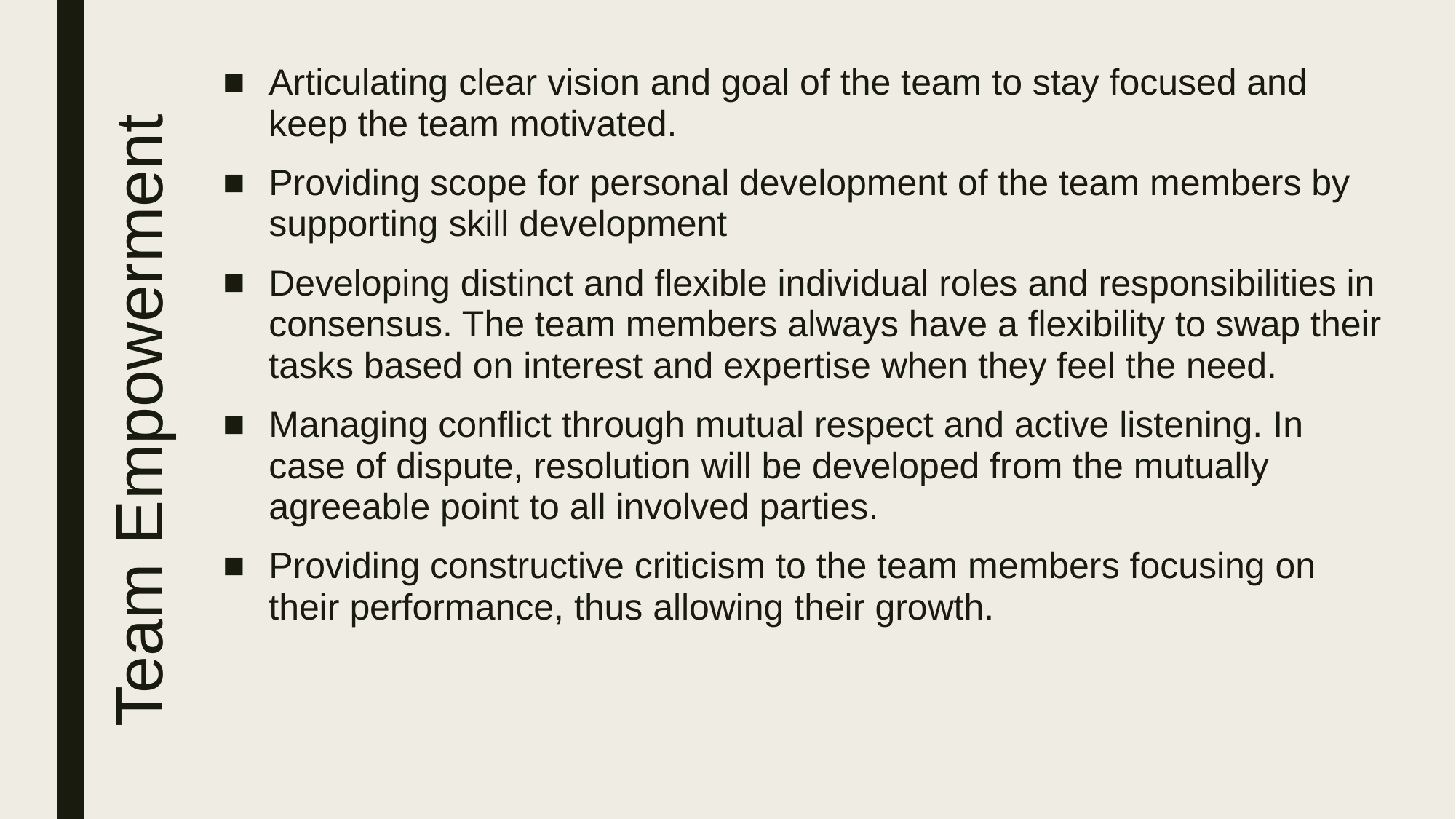

Articulating clear vision and goal of the team to stay focused and keep the team motivated.
Providing scope for personal development of the team members by supporting skill development
Developing distinct and flexible individual roles and responsibilities in consensus. The team members always have a flexibility to swap their tasks based on interest and expertise when they feel the need.
Managing conflict through mutual respect and active listening. In case of dispute, resolution will be developed from the mutually agreeable point to all involved parties.
Providing constructive criticism to the team members focusing on their performance, thus allowing their growth.
# Team Empowerment